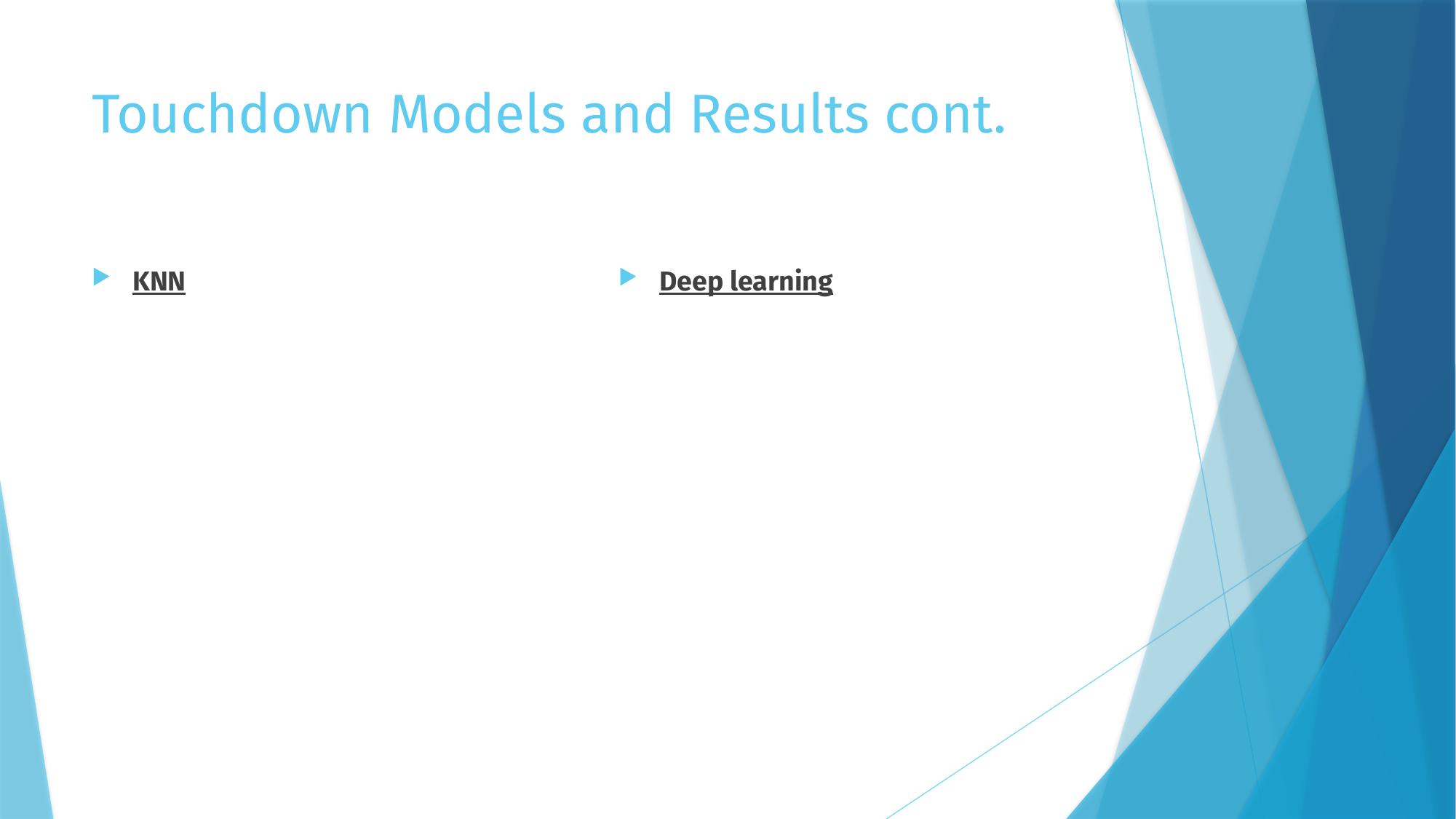

# Touchdown Models and Results cont.
KNN

Deep learning